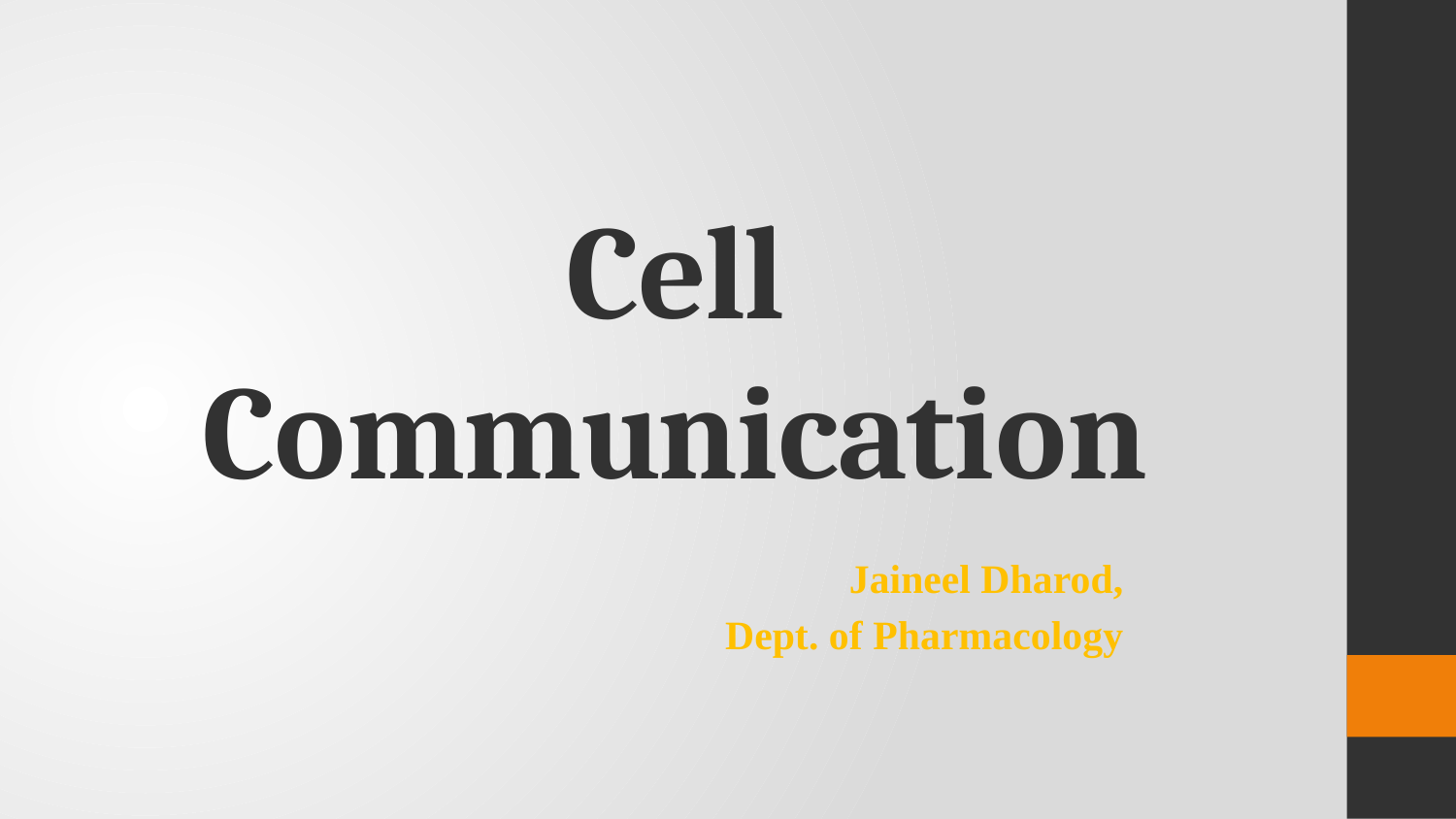

# Cell Communication
Jaineel Dharod,
Dept. of Pharmacology